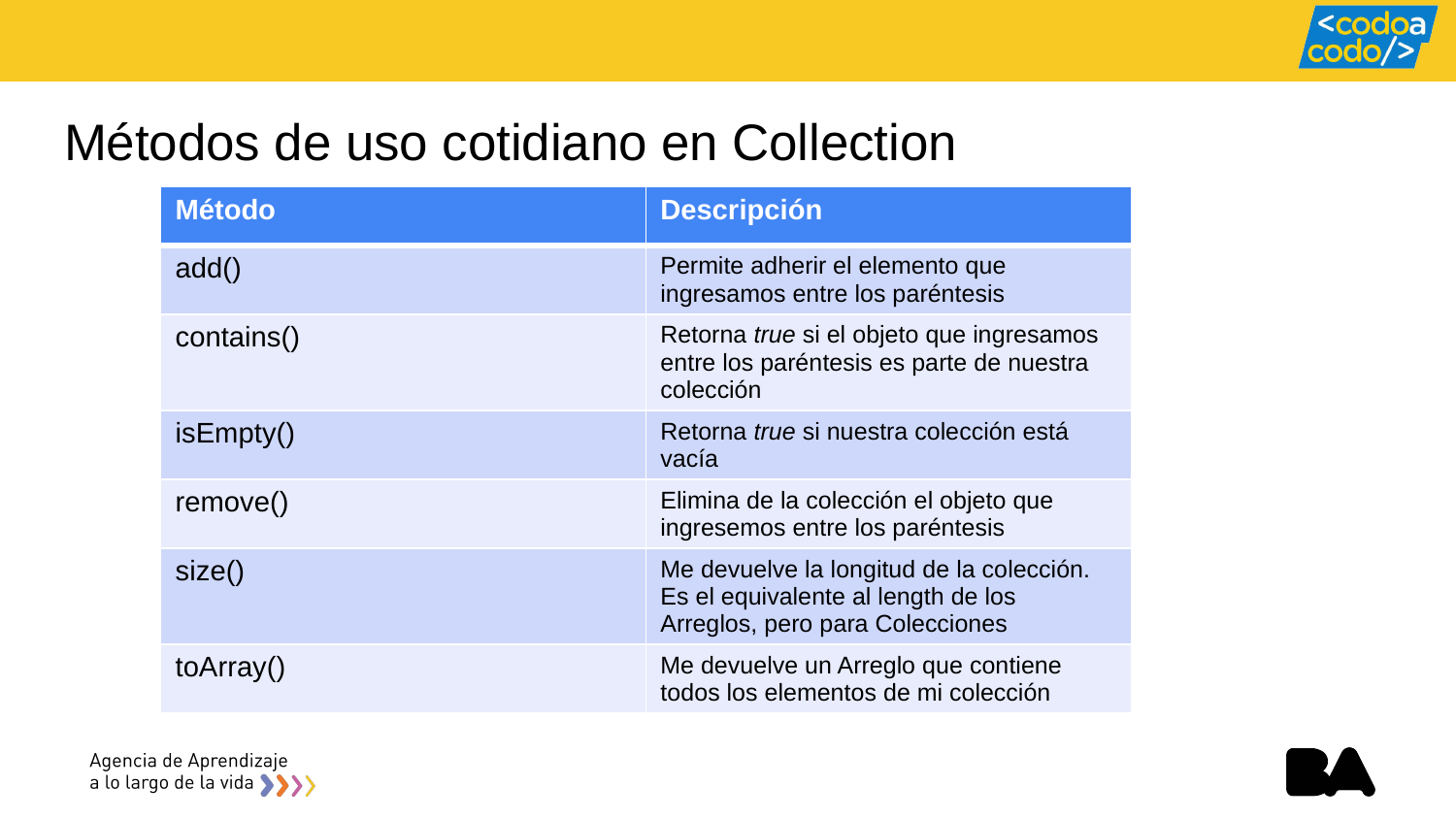

# Métodos de uso cotidiano en Collection
| Método | Descripción |
| --- | --- |
| add() | Permite adherir el elemento que ingresamos entre los paréntesis |
| contains() | Retorna true si el objeto que ingresamos entre los paréntesis es parte de nuestra colección |
| isEmpty() | Retorna true si nuestra colección está vacía |
| remove() | Elimina de la colección el objeto que ingresemos entre los paréntesis |
| size() | Me devuelve la longitud de la colección. Es el equivalente al length de los Arreglos, pero para Colecciones |
| toArray() | Me devuelve un Arreglo que contiene todos los elementos de mi colección |